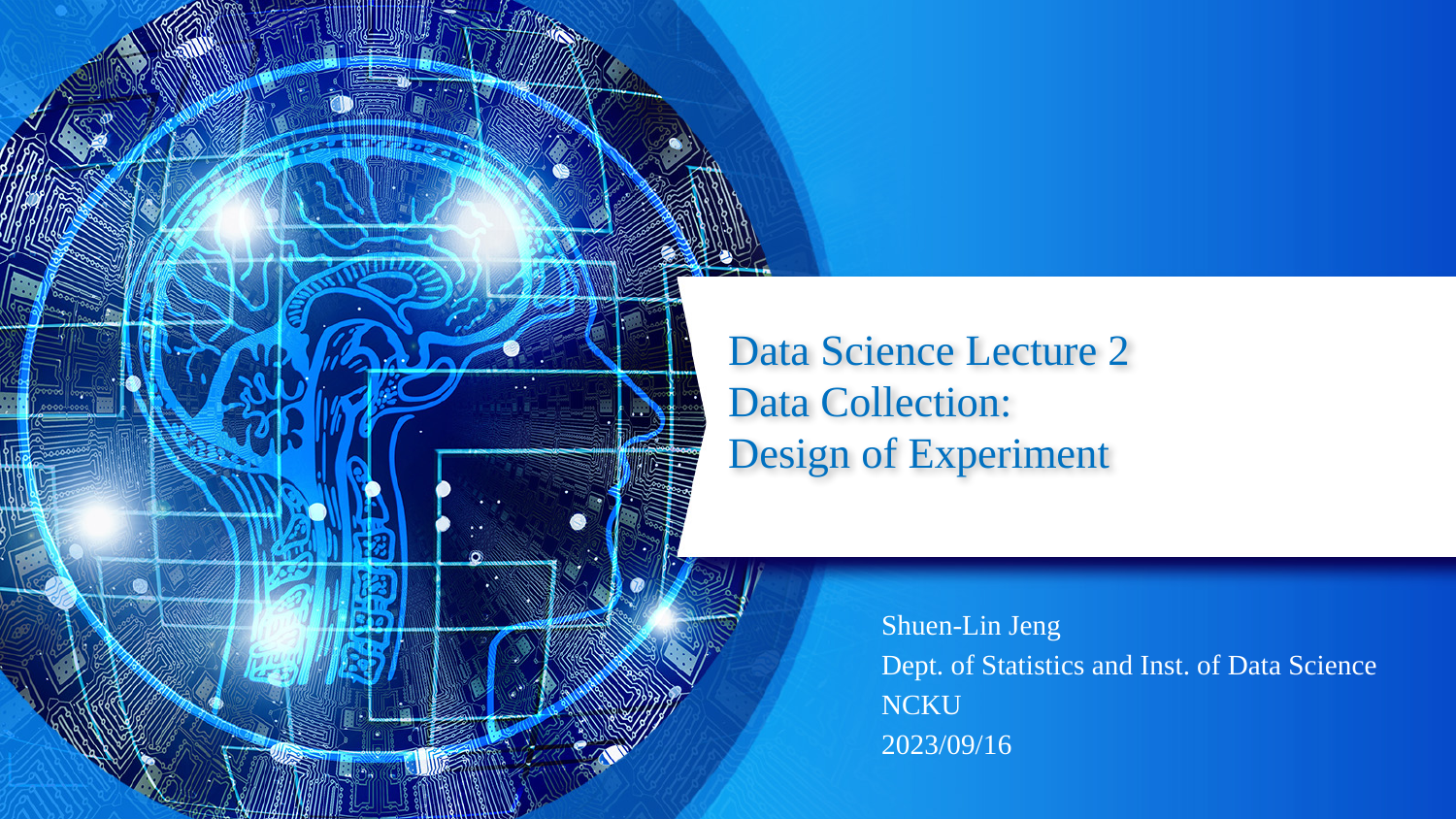

# Data Science Lecture 2 Data Collection: Design of Experiment
Shuen-Lin Jeng
Dept. of Statistics and Inst. of Data Science
NCKU
2023/09/16